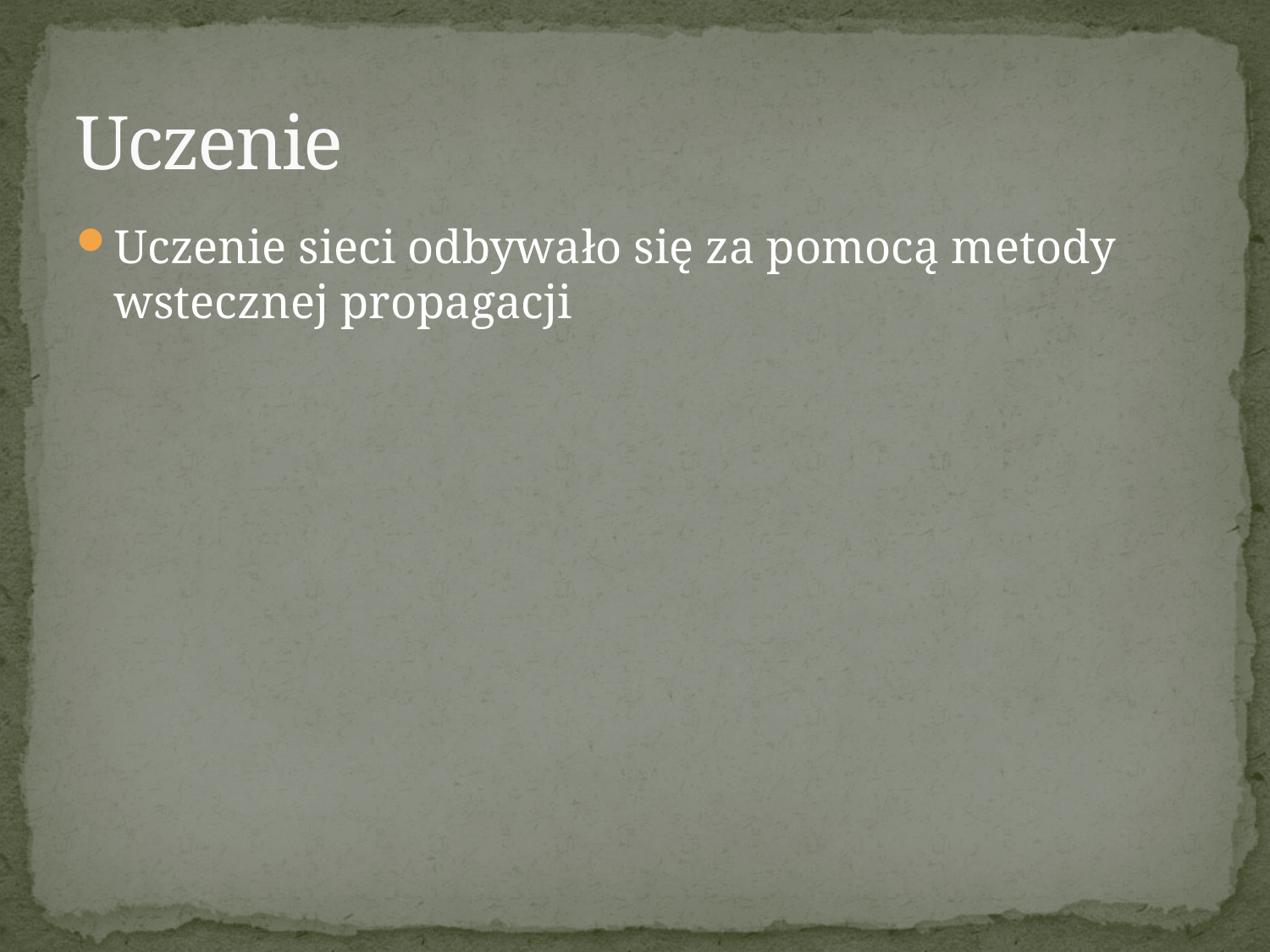

# Uczenie
Uczenie sieci odbywało się za pomocą metody wstecznej propagacji